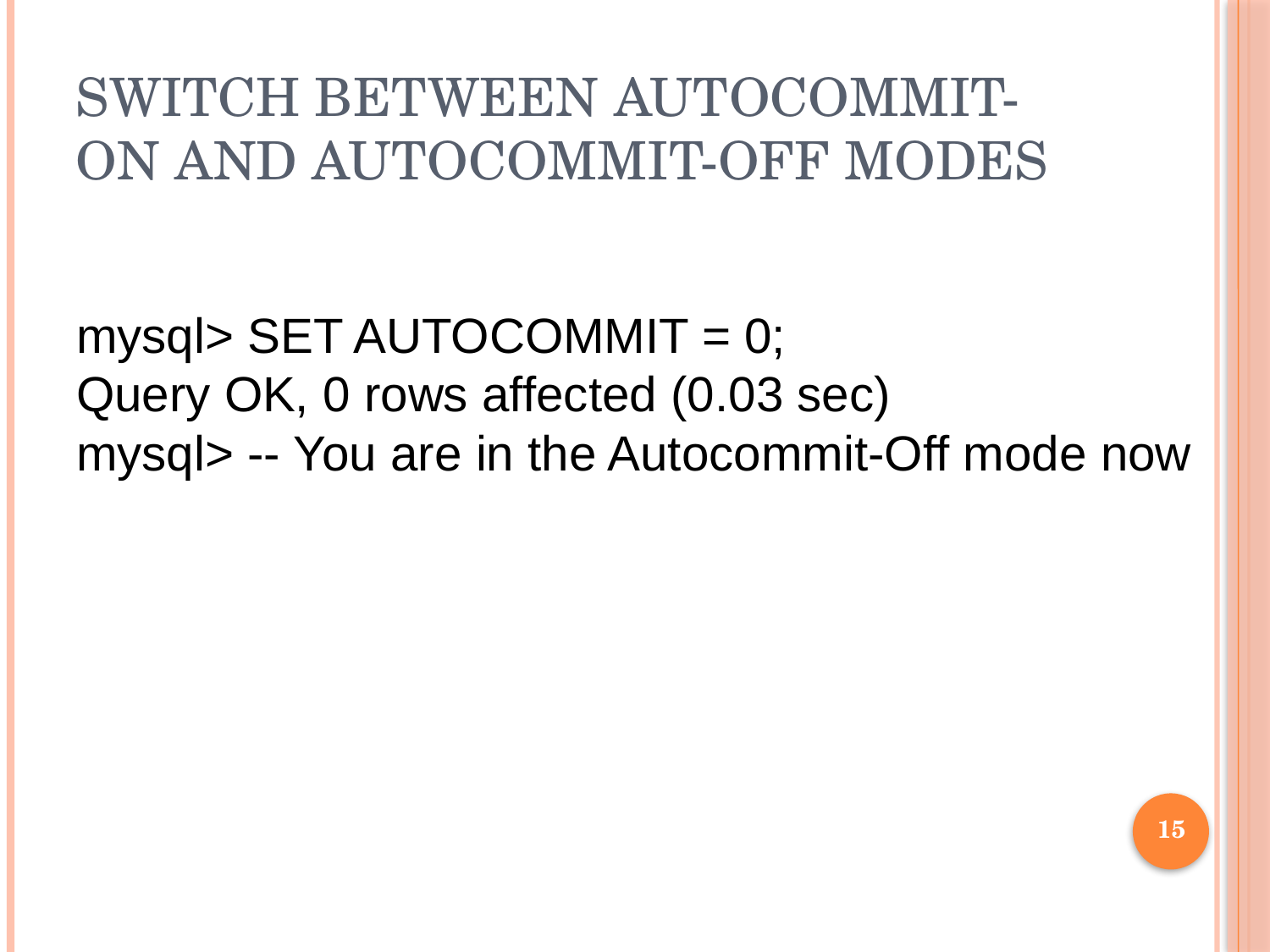

# Switch between Autocommit-On and Autocommit-Off Modes
mysql> SET AUTOCOMMIT = 0;
Query OK, 0 rows affected (0.03 sec)
mysql> -- You are in the Autocommit-Off mode now
15